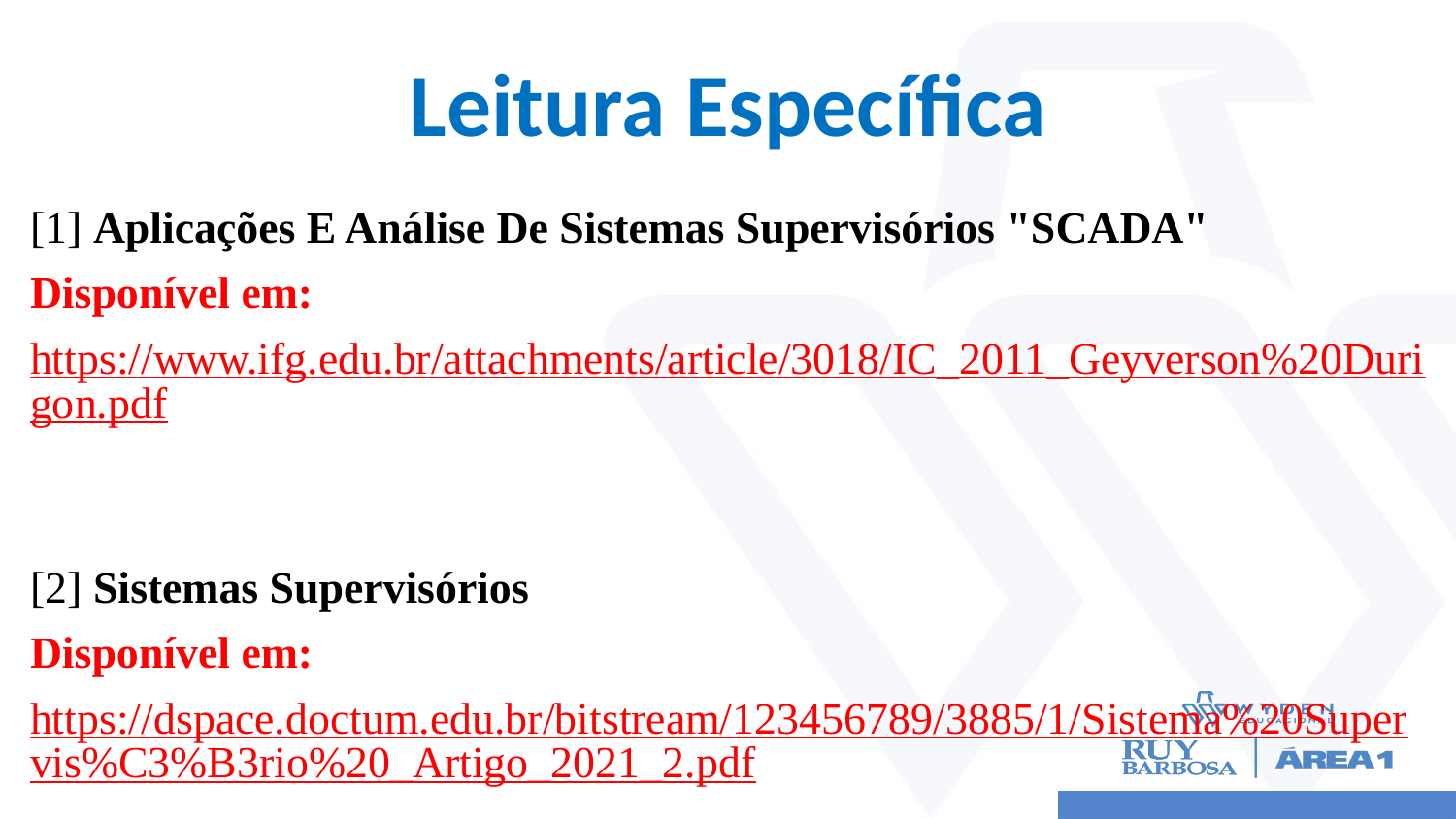

# Leitura Específica
[1] Aplicações E Análise De Sistemas Supervisórios "SCADA"
Disponível em:
https://www.ifg.edu.br/attachments/article/3018/IC_2011_Geyverson%20Durigon.pdf

[2] Sistemas Supervisórios
Disponível em:
https://dspace.doctum.edu.br/bitstream/123456789/3885/1/Sistema%20Supervis%C3%B3rio%20_Artigo_2021_2.pdf